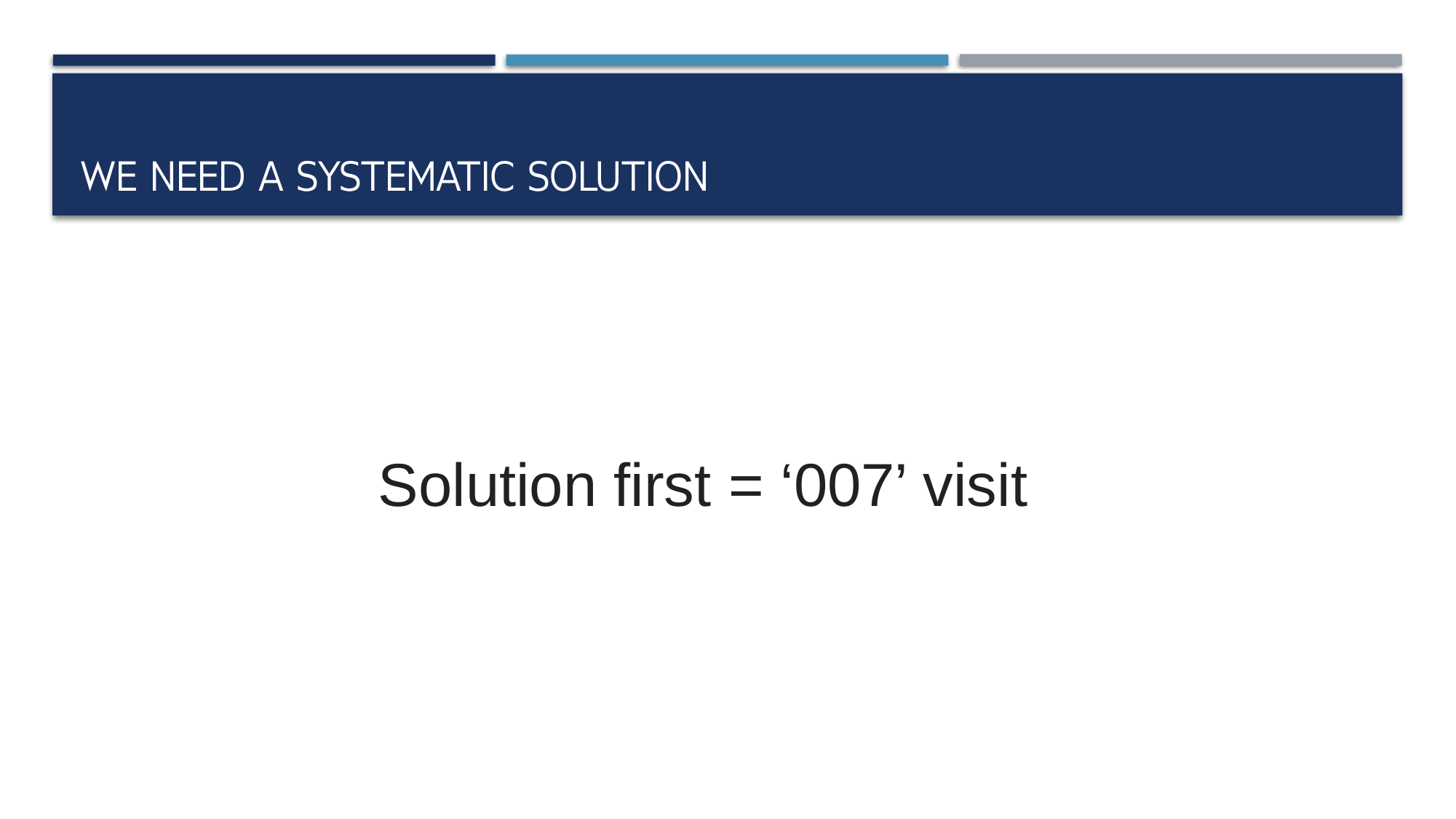

# We need a systematic solution
Solution first = ‘007’ visit